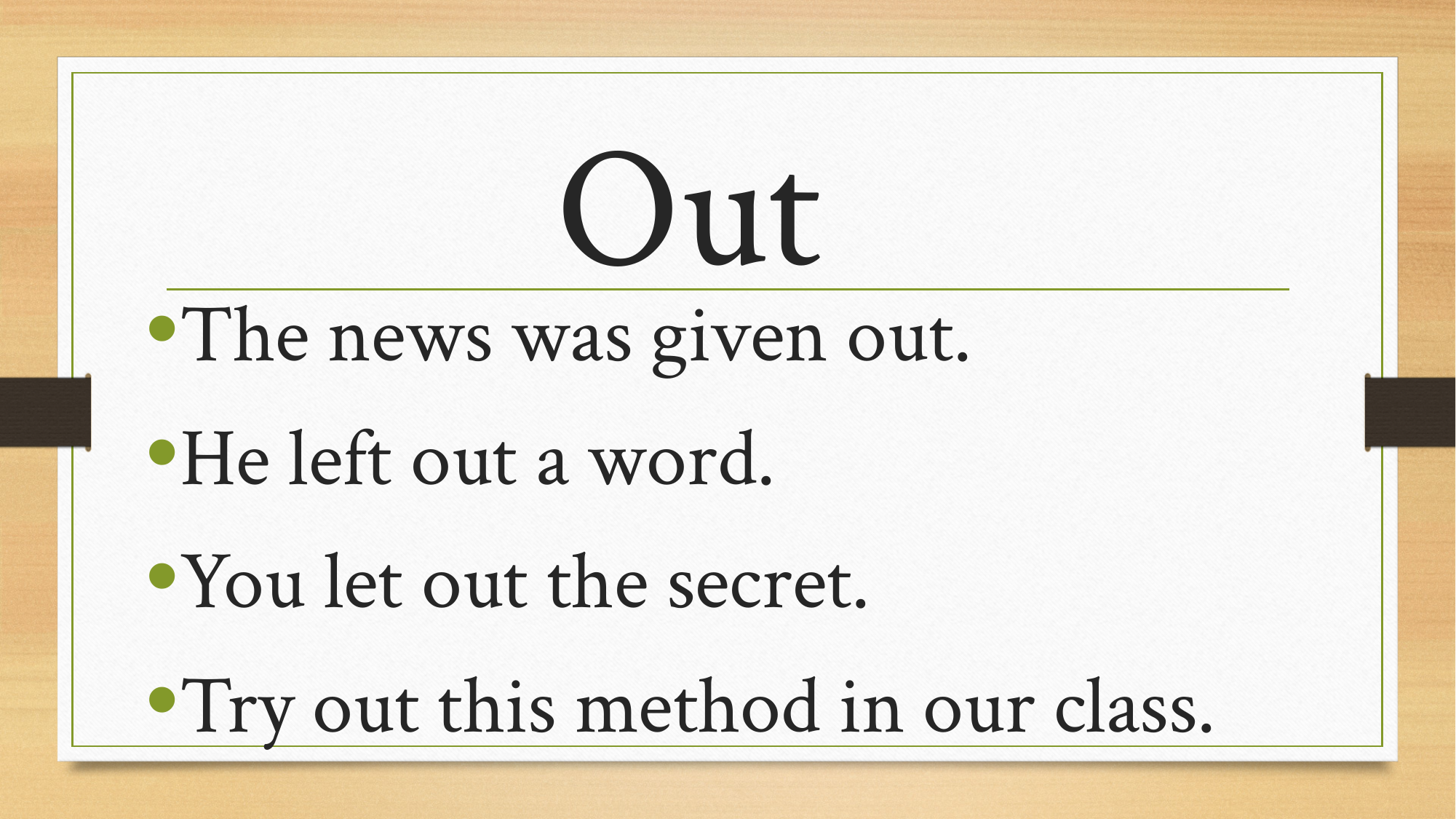

# Out
The news was given out.
He left out a word.
You let out the secret.
Try out this method in our class.